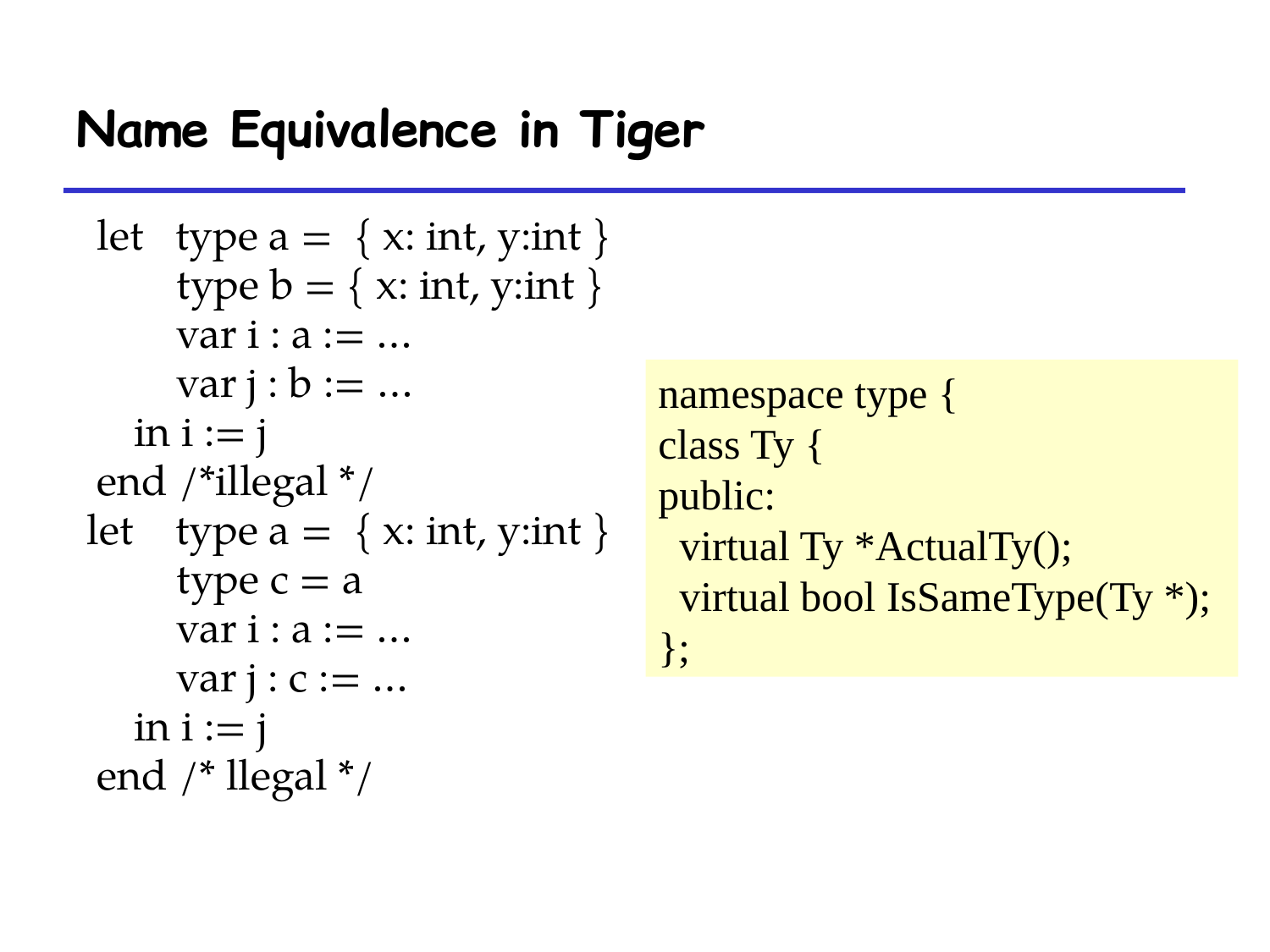

# Name Equivalence in Tiger
 let   type a =  { x: int, y:int }
	    type b = { x: int, y:int }
	    var i : a := …
	    var j : b := …
	in i := j
 end /*illegal */
let    type a =  { x: int, y:int }
	    type c = a
	    var i : a := …
	    var j : c := …
	in i := j
 end /* llegal */
namespace type {
class Ty {
public:
  virtual Ty *ActualTy();
  virtual bool IsSameType(Ty *);
};

33